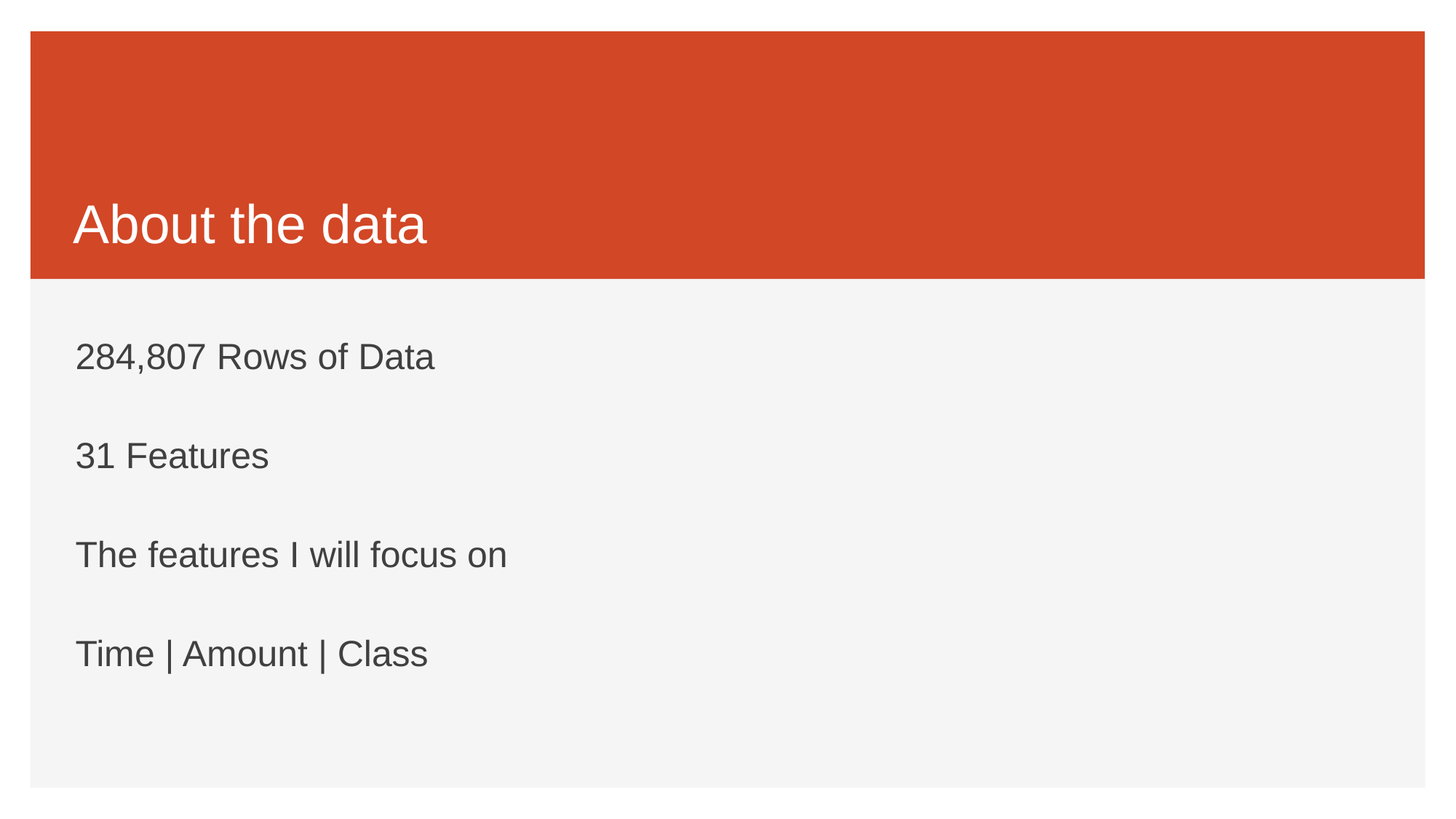

# About the data
284,807 Rows of Data
31 Features
The features I will focus on
Time | Amount | Class